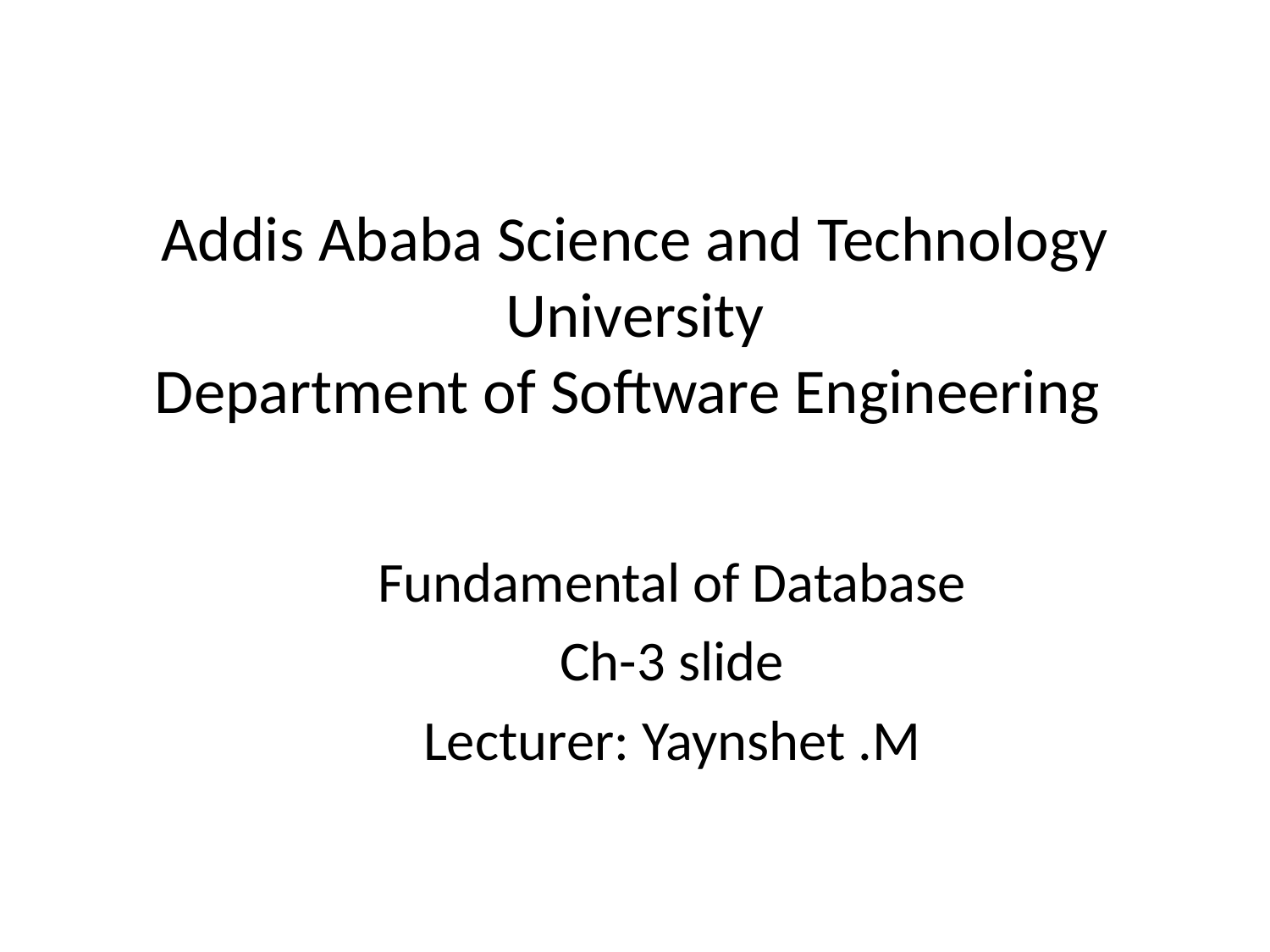

# Addis Ababa Science and Technology University Department of Software Engineering
Fundamental of Database
Ch-3 slide
Lecturer: Yaynshet .M